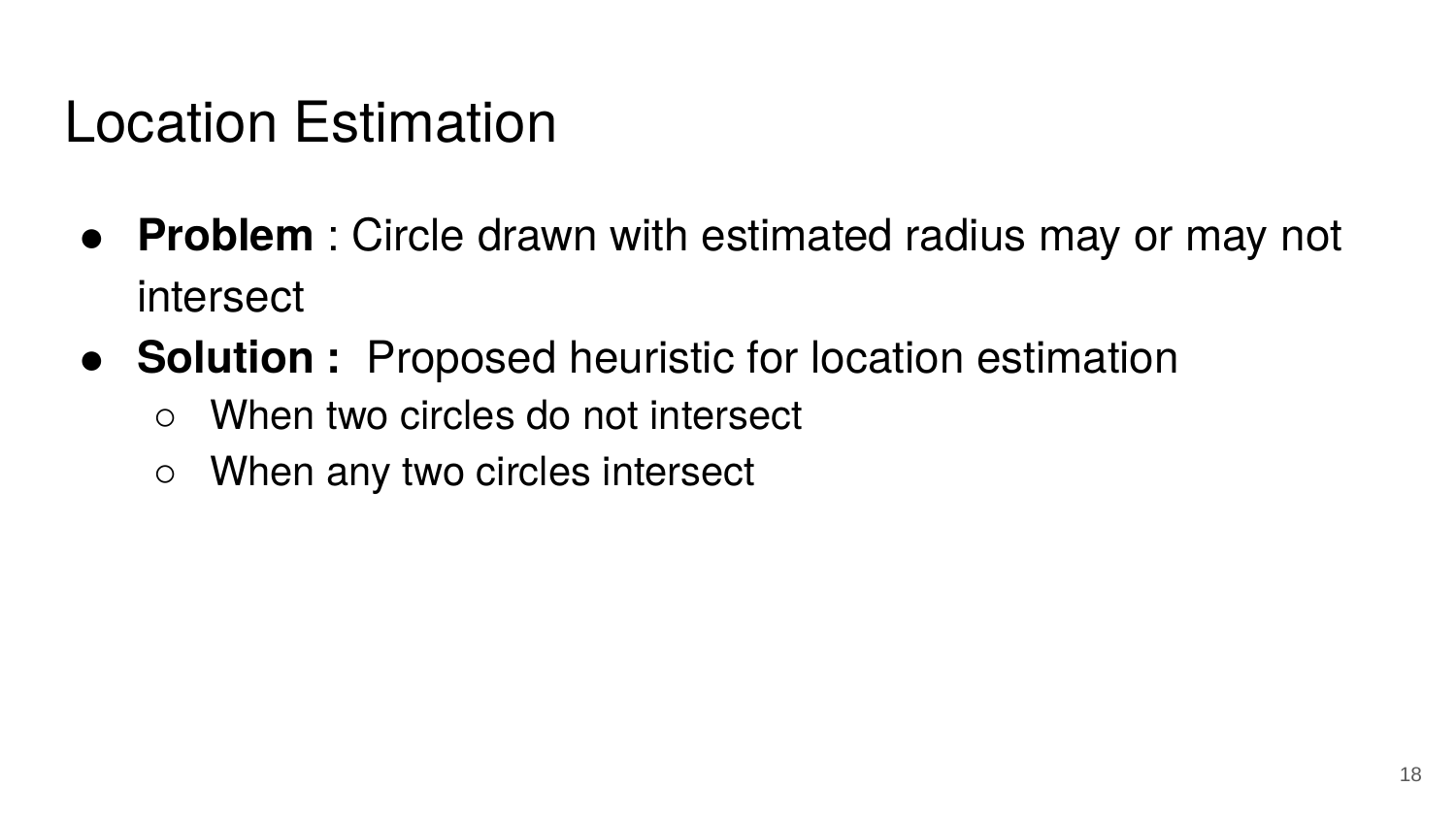

# Location Estimation

Problem : Circle drawn with estimated radius may or may not intersect
Solution :  Proposed heuristic for location estimation
When two circles do not intersect
When any two circles intersect
18